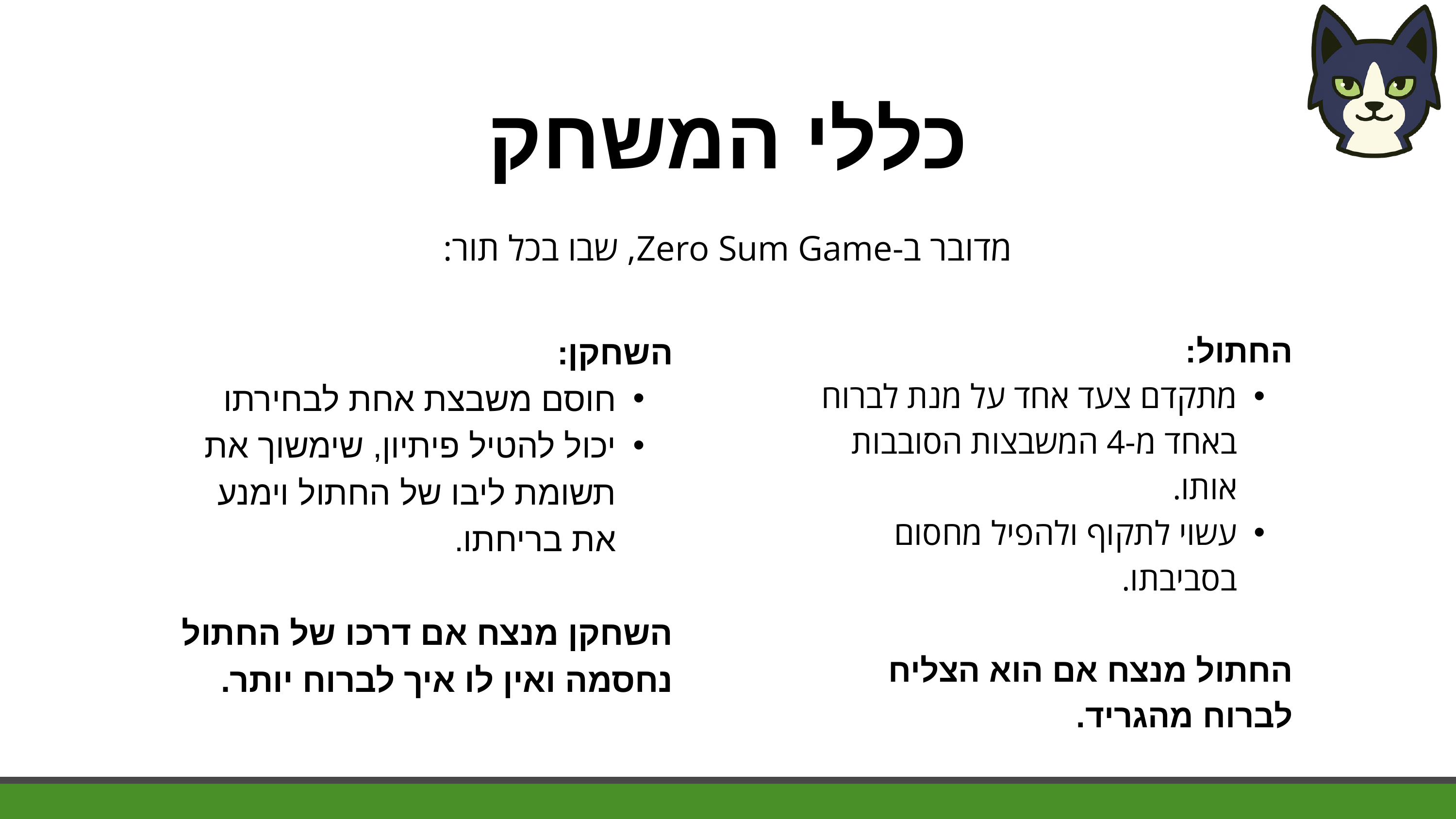

כללי המשחק
מדובר ב-Zero Sum Game, שבו בכל תור:
החתול:
מתקדם צעד אחד על מנת לברוח באחד מ-4 המשבצות הסובבות אותו.
עשוי לתקוף ולהפיל מחסום בסביבתו.

החתול מנצח אם הוא הצליח לברוח מהגריד.
השחקן:
חוסם משבצת אחת לבחירתו
יכול להטיל פיתיון, שימשוך את תשומת ליבו של החתול וימנע את בריחתו.

השחקן מנצח אם דרכו של החתול נחסמה ואין לו איך לברוח יותר.